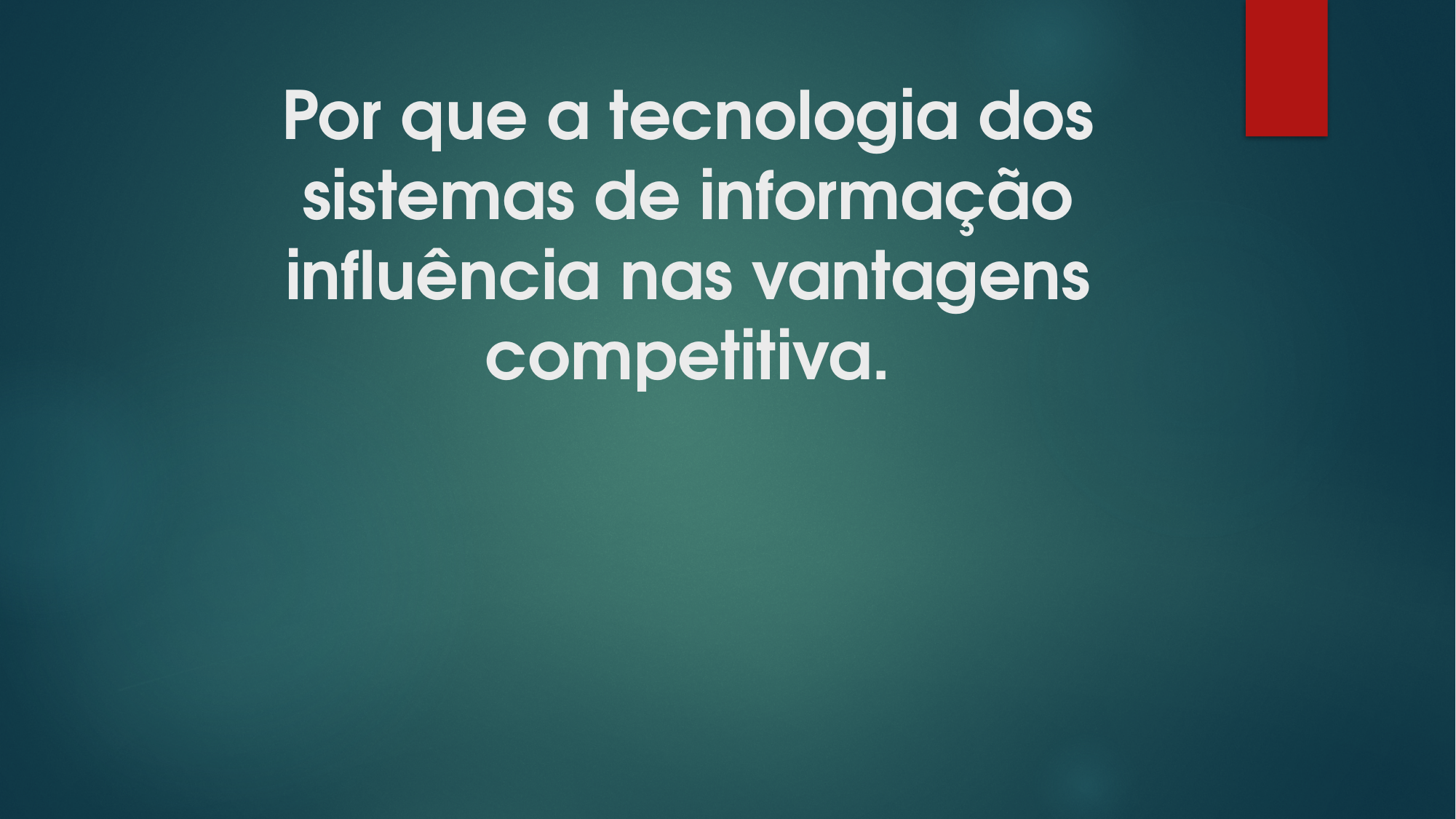

# Por que a tecnologia dos sistemas de informação influência nas vantagens competitiva.